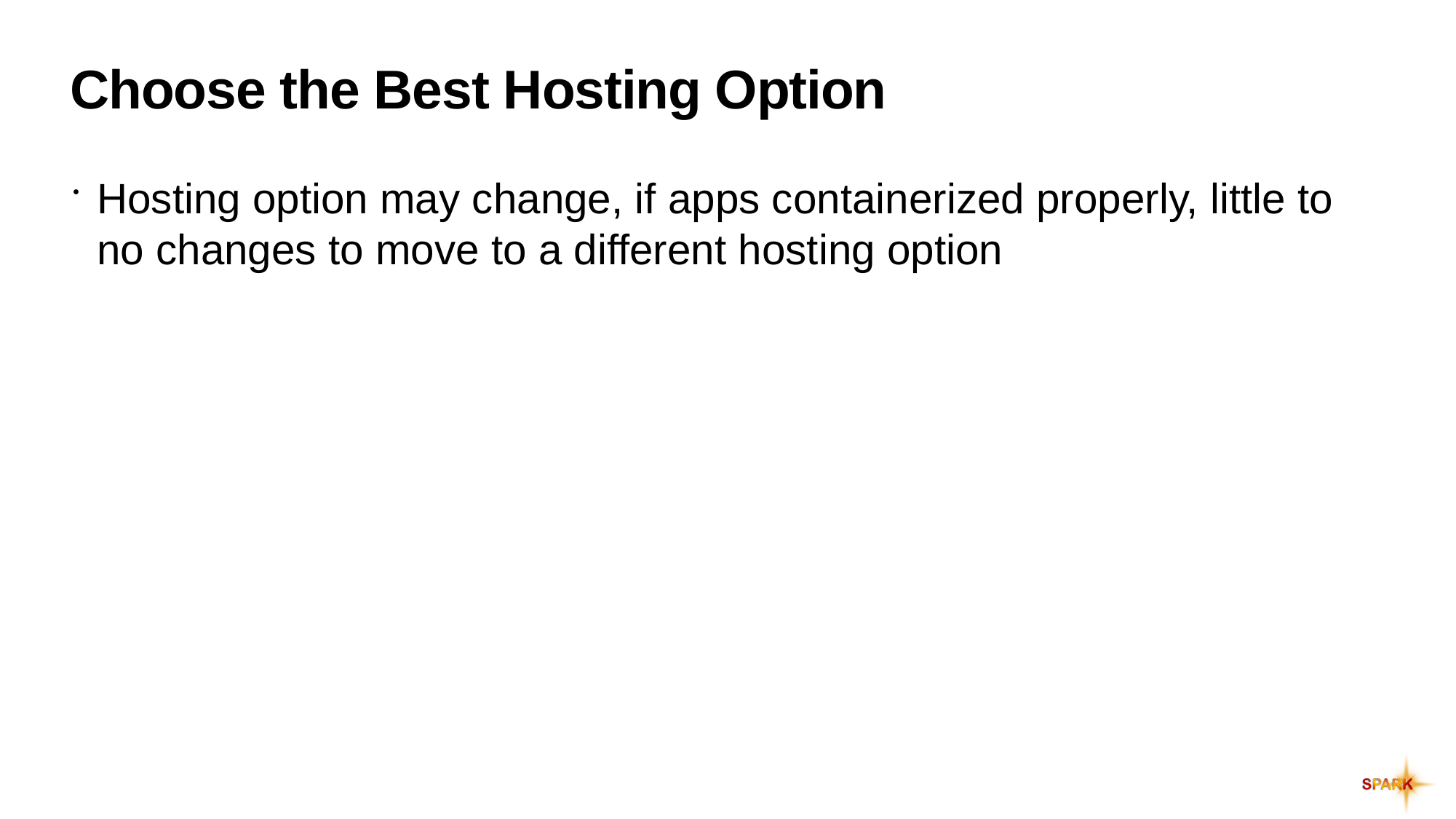

# Choose the Best Hosting Option
Hosting option may change, if apps containerized properly, little to no changes to move to a different hosting option